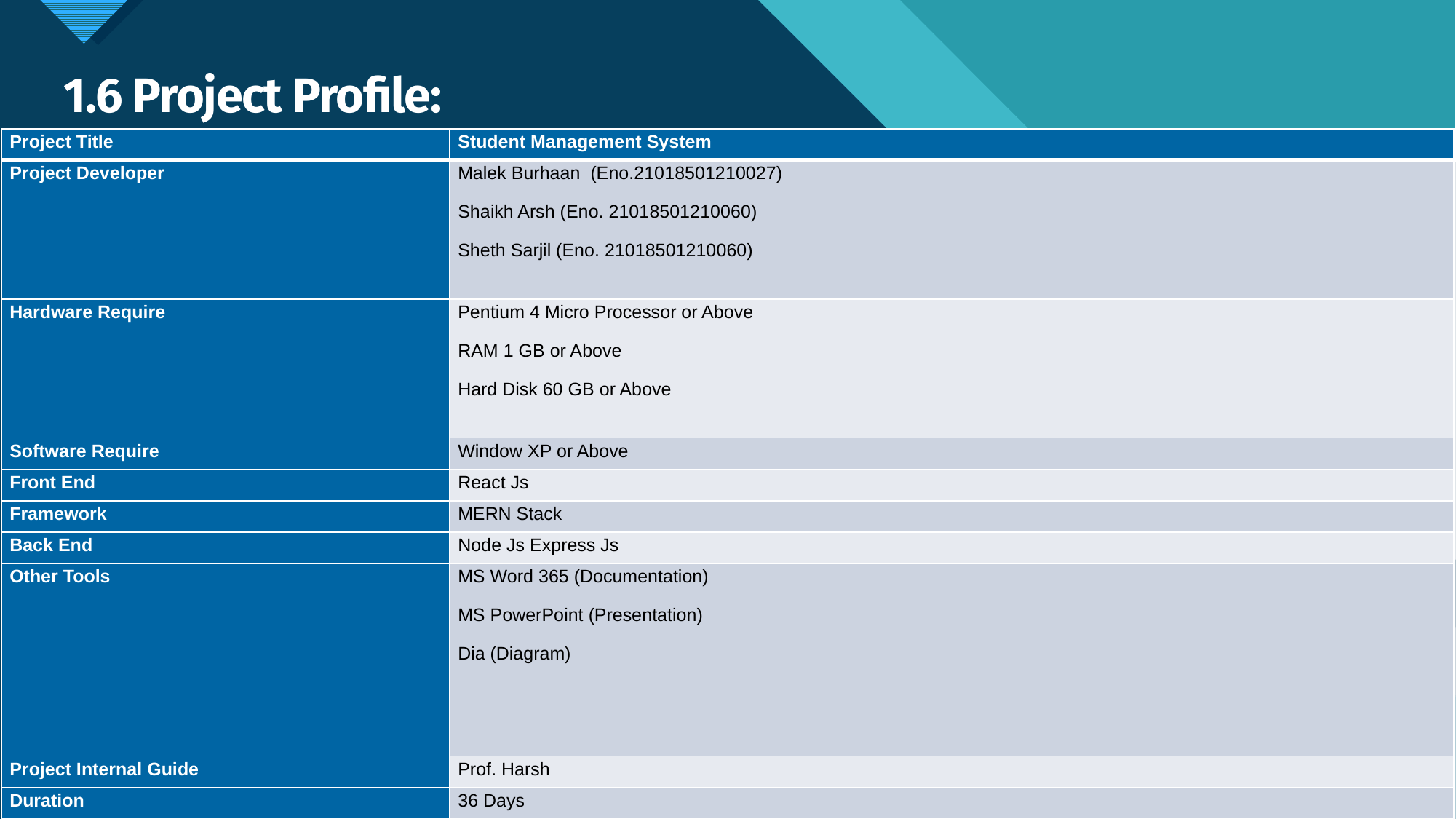

# 1.6 Project Profile:
| Project Title | Student Management System |
| --- | --- |
| Project Developer | Malek Burhaan (Eno.21018501210027) Shaikh Arsh (Eno. 21018501210060) Sheth Sarjil (Eno. 21018501210060) |
| Hardware Require | Pentium 4 Micro Processor or Above RAM 1 GB or Above Hard Disk 60 GB or Above |
| Software Require | Window XP or Above |
| Front End | React Js |
| Framework | MERN Stack |
| Back End | Node Js Express Js |
| Other Tools | MS Word 365 (Documentation) MS PowerPoint (Presentation) Dia (Diagram) |
| Project Internal Guide | Prof. Harsh |
| Duration | 36 Days |

8